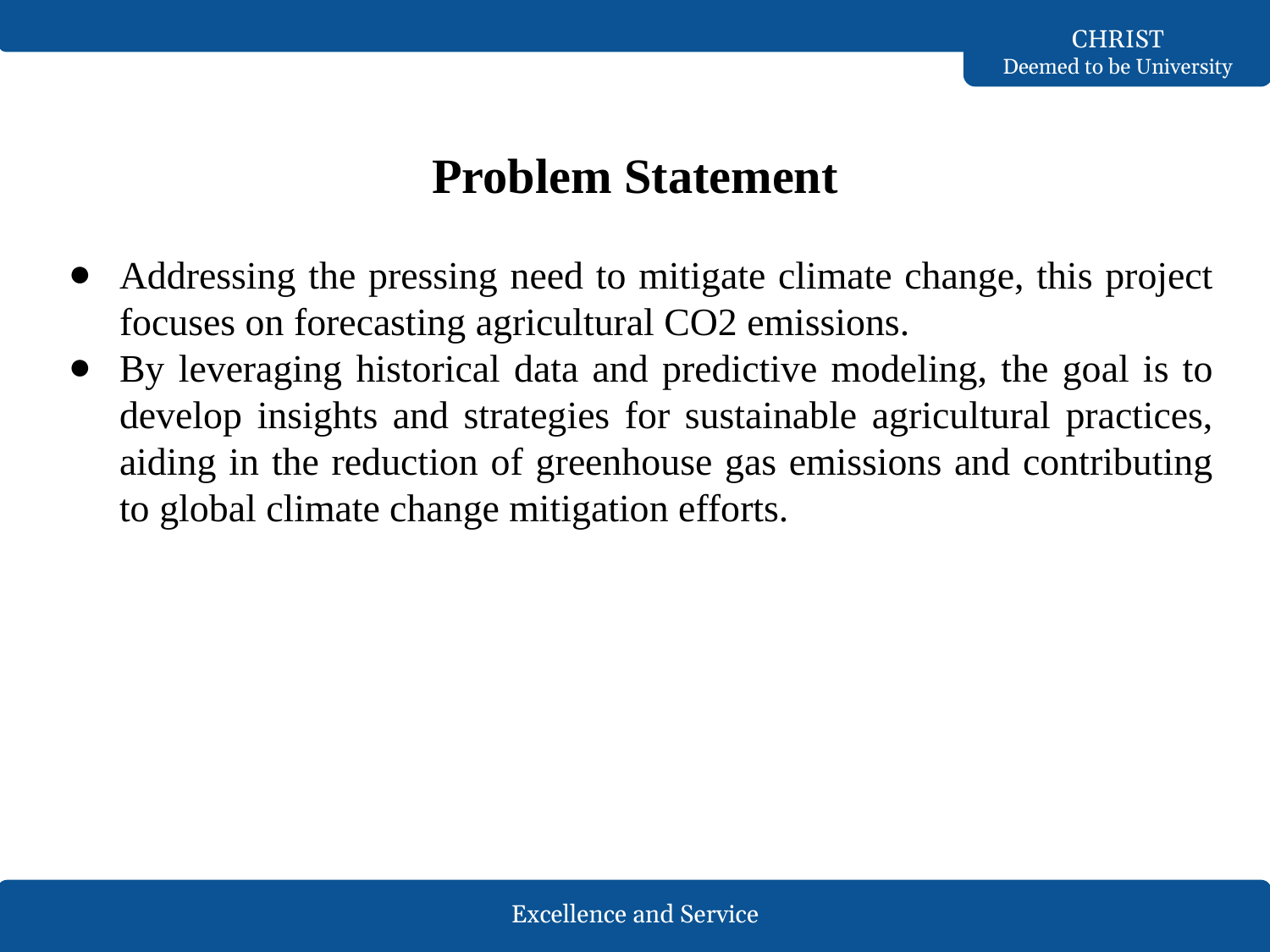

# Problem Statement
Addressing the pressing need to mitigate climate change, this project focuses on forecasting agricultural CO2 emissions.
By leveraging historical data and predictive modeling, the goal is to develop insights and strategies for sustainable agricultural practices, aiding in the reduction of greenhouse gas emissions and contributing to global climate change mitigation efforts.